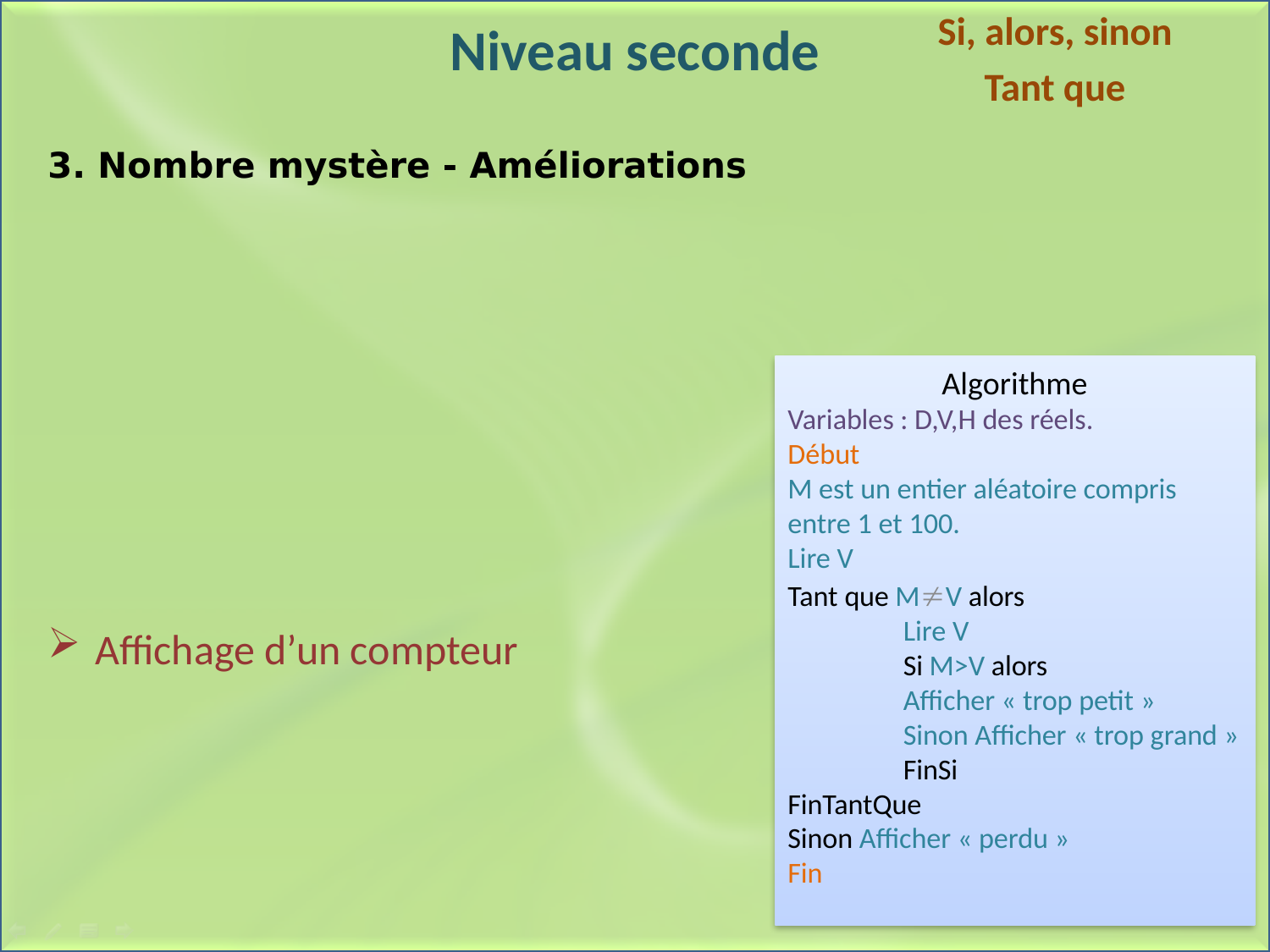

Si, alors, sinon
Tant que
# Niveau seconde
3. Nombre mystère - Améliorations
Algorithme
Variables : D,V,H des réels.
Début
M est un entier aléatoire compris entre 1 et 100.
Lire V
Tant que M≠V alors
	Lire V
	Si M>V alors
		Afficher « trop petit »
	Sinon Afficher « trop grand »
	FinSi
FinTantQue
Sinon Afficher « perdu »
Fin
Affichage d’un compteur